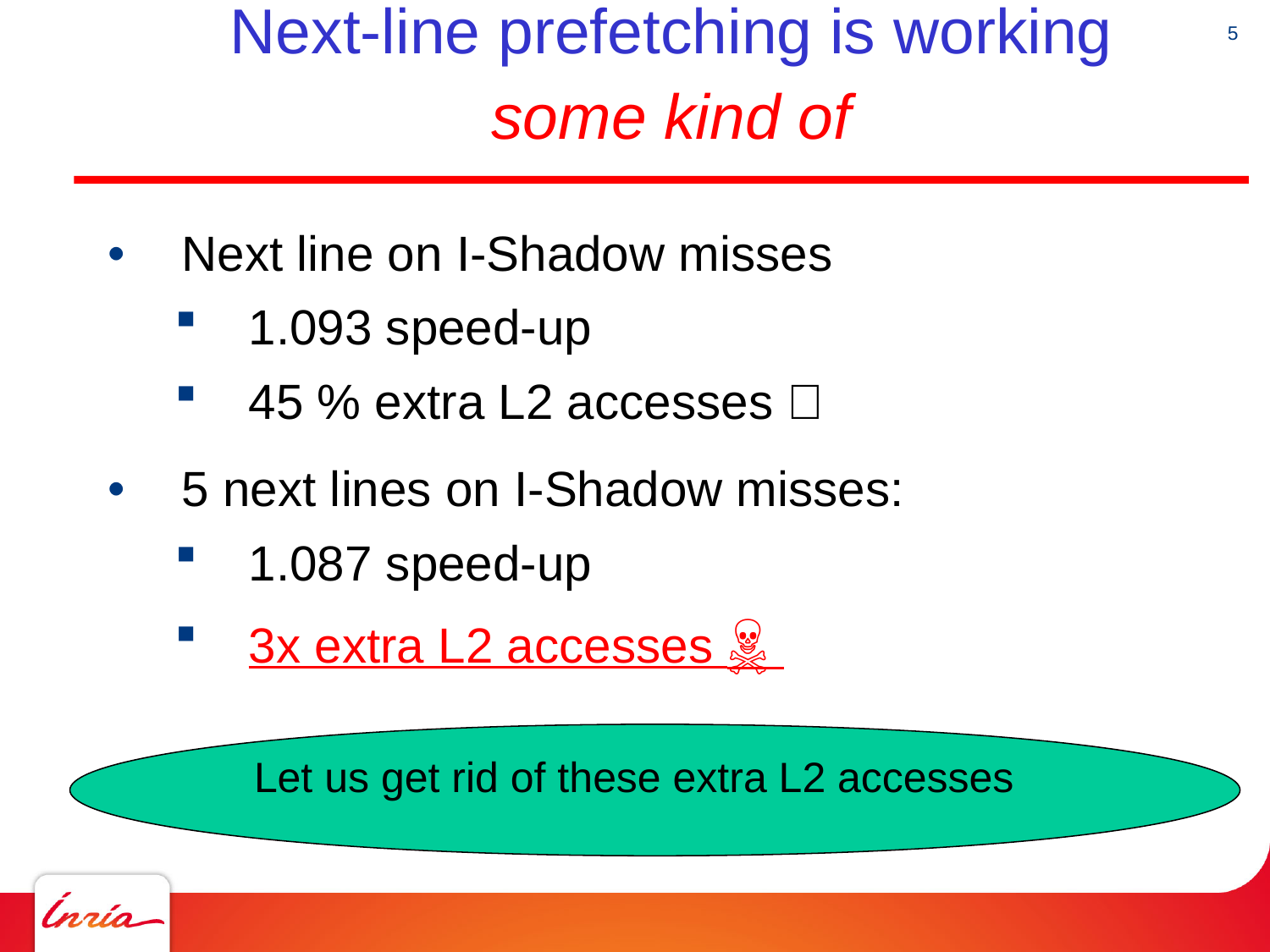

# Next-line prefetching is working some kind of
Next line on I-Shadow misses
1.093 speed-up
45 % extra L2 accesses 🥶
5 next lines on I-Shadow misses:
1.087 speed-up
3x extra L2 accesses ☠️

Let us get rid of these extra L2 accesses